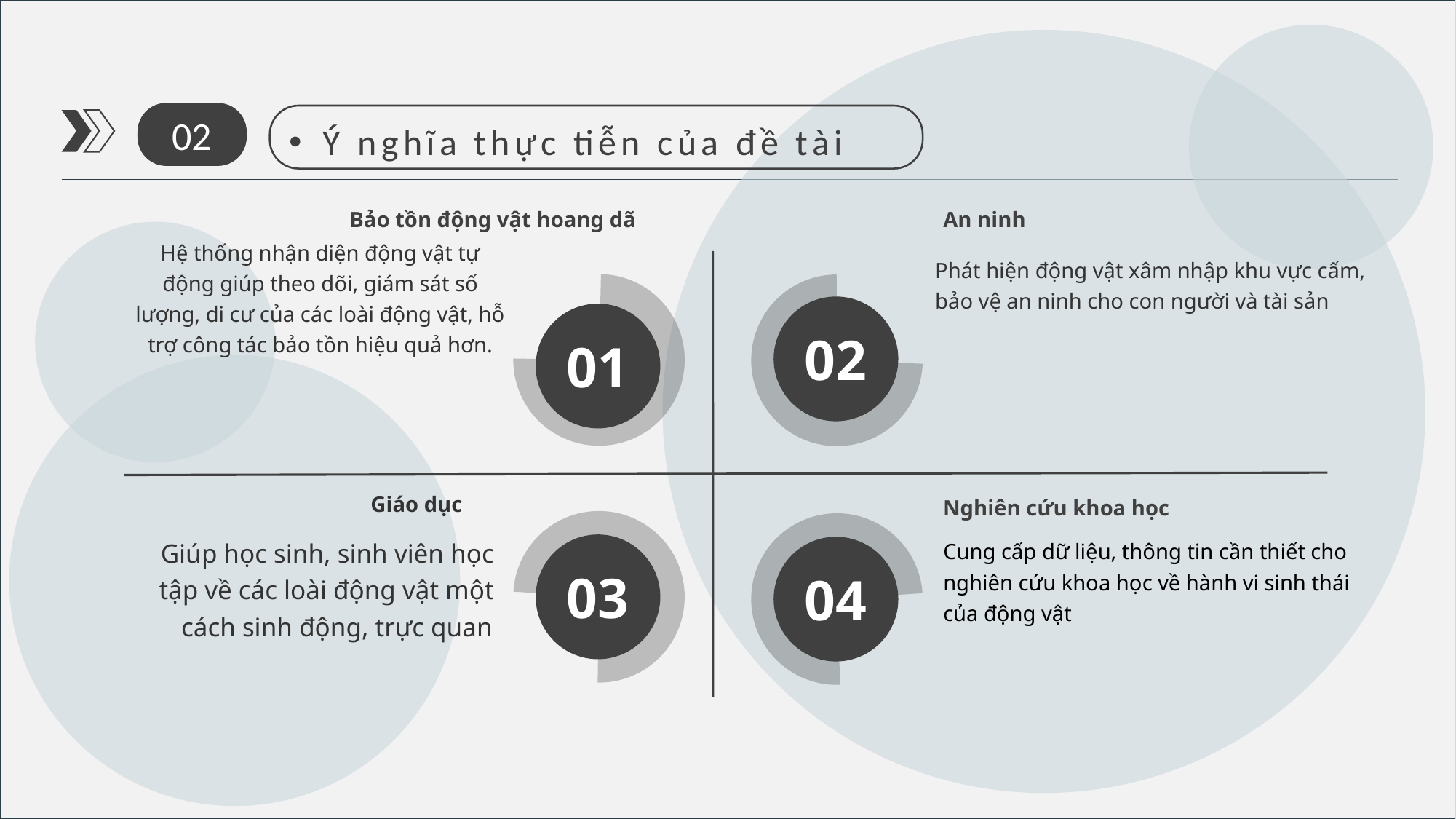

02
Ý nghĩa thực tiễn của đề tài

Bảo tồn động vật hoang dã
Hệ thống nhận diện động vật tự động giúp theo dõi, giám sát số lượng, di cư của các loài động vật, hỗ trợ công tác bảo tồn hiệu quả hơn.
An ninh
Phát hiện động vật xâm nhập khu vực cấm, bảo vệ an ninh cho con người và tài sản

01

02

Giáo dục

Giúp học sinh, sinh viên học tập về các loài động vật một cách sinh động, trực quan.
Nghiên cứu khoa học
Cung cấp dữ liệu, thông tin cần thiết cho nghiên cứu khoa học về hành vi sinh thái của động vật

03

04